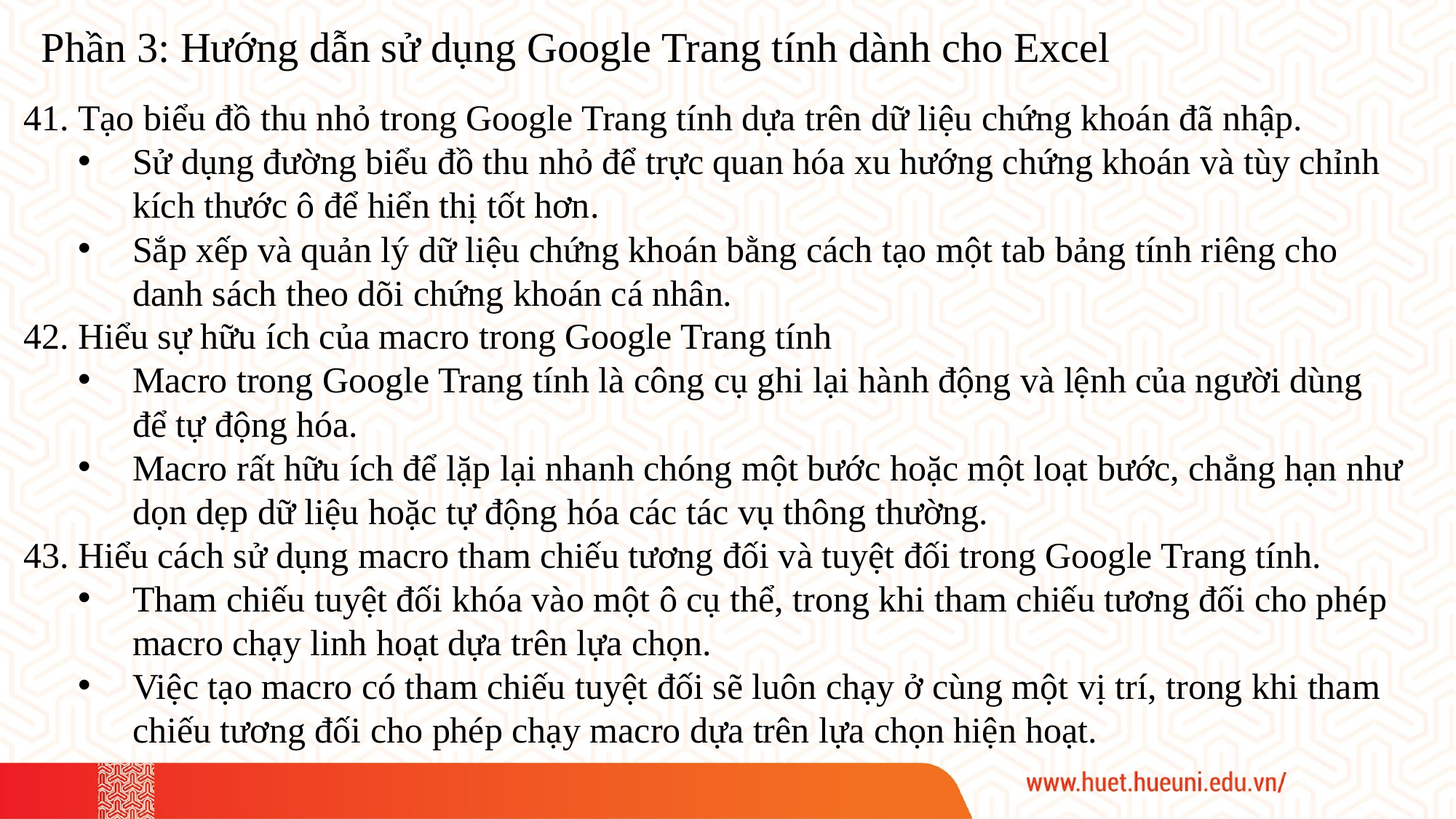

Phần 3: Hướng dẫn sử dụng Google Trang tính dành cho Excel

Tạo biểu đồ thu nhỏ trong Google Trang tính dựa trên dữ liệu chứng khoán đã nhập.
Sử dụng đường biểu đồ thu nhỏ để trực quan hóa xu hướng chứng khoán và tùy chỉnh kích thước ô để hiển thị tốt hơn.
Sắp xếp và quản lý dữ liệu chứng khoán bằng cách tạo một tab bảng tính riêng cho danh sách theo dõi chứng khoán cá nhân.
Hiểu sự hữu ích của macro trong Google Trang tính
Macro trong Google Trang tính là công cụ ghi lại hành động và lệnh của người dùng để tự động hóa.
Macro rất hữu ích để lặp lại nhanh chóng một bước hoặc một loạt bước, chẳng hạn như dọn dẹp dữ liệu hoặc tự động hóa các tác vụ thông thường.
Hiểu cách sử dụng macro tham chiếu tương đối và tuyệt đối trong Google Trang tính.
Tham chiếu tuyệt đối khóa vào một ô cụ thể, trong khi tham chiếu tương đối cho phép macro chạy linh hoạt dựa trên lựa chọn.
Việc tạo macro có tham chiếu tuyệt đối sẽ luôn chạy ở cùng một vị trí, trong khi tham chiếu tương đối cho phép chạy macro dựa trên lựa chọn hiện hoạt.